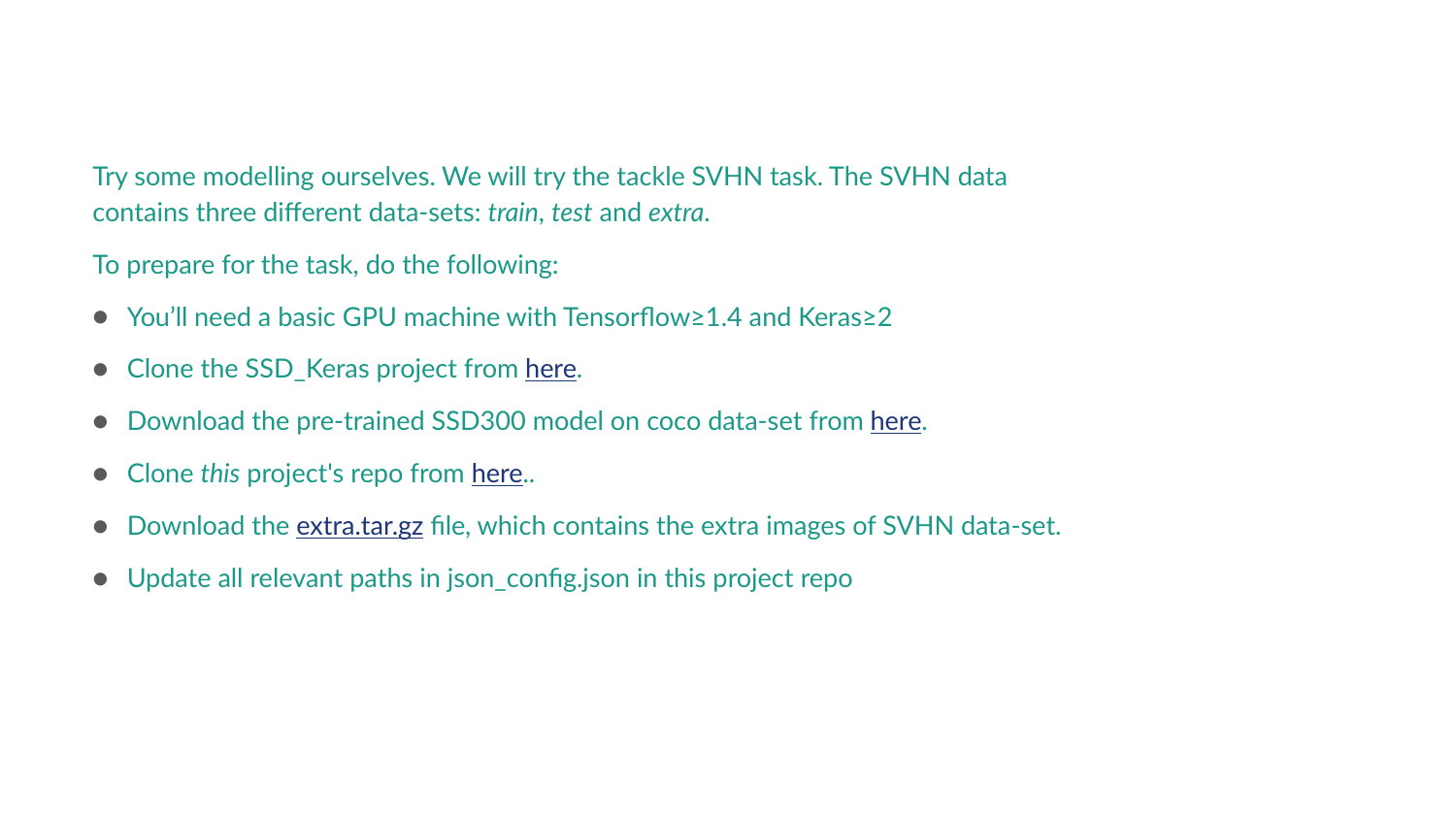

Try some modelling ourselves. We will try the tackle SVHN task. The SVHN data contains three different data-sets: train, test and extra.
To prepare for the task, do the following:
You’ll need a basic GPU machine with Tensorflow≥1.4 and Keras≥2
Clone the SSD_Keras project from here.
Download the pre-trained SSD300 model on coco data-set from here.
Clone this project's repo from here..
Download the extra.tar.gz file, which contains the extra images of SVHN data-set.
Update all relevant paths in json_config.json in this project repo